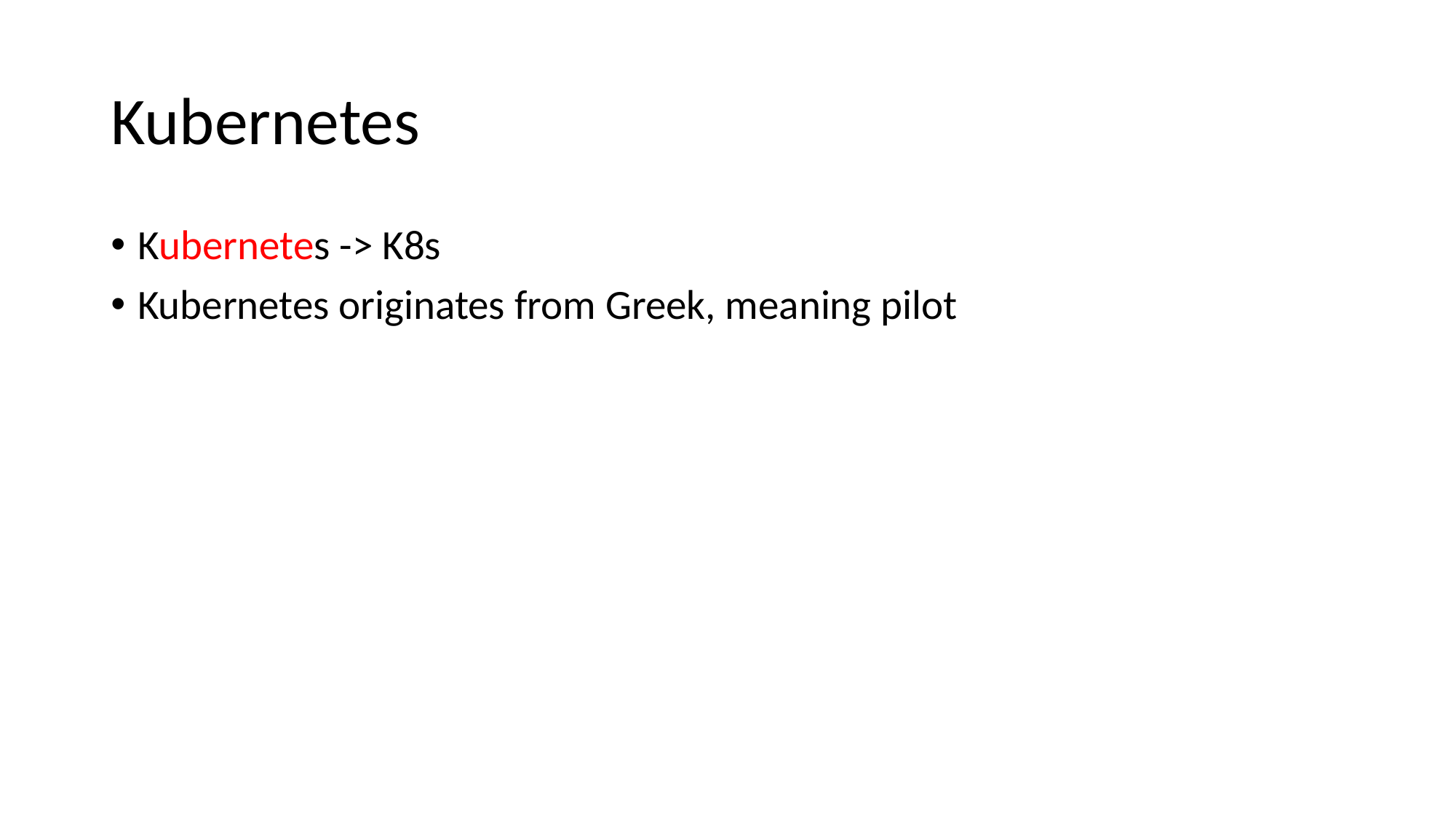

# Kubernetes
Kubernetes -> K8s
Kubernetes originates from Greek, meaning pilot